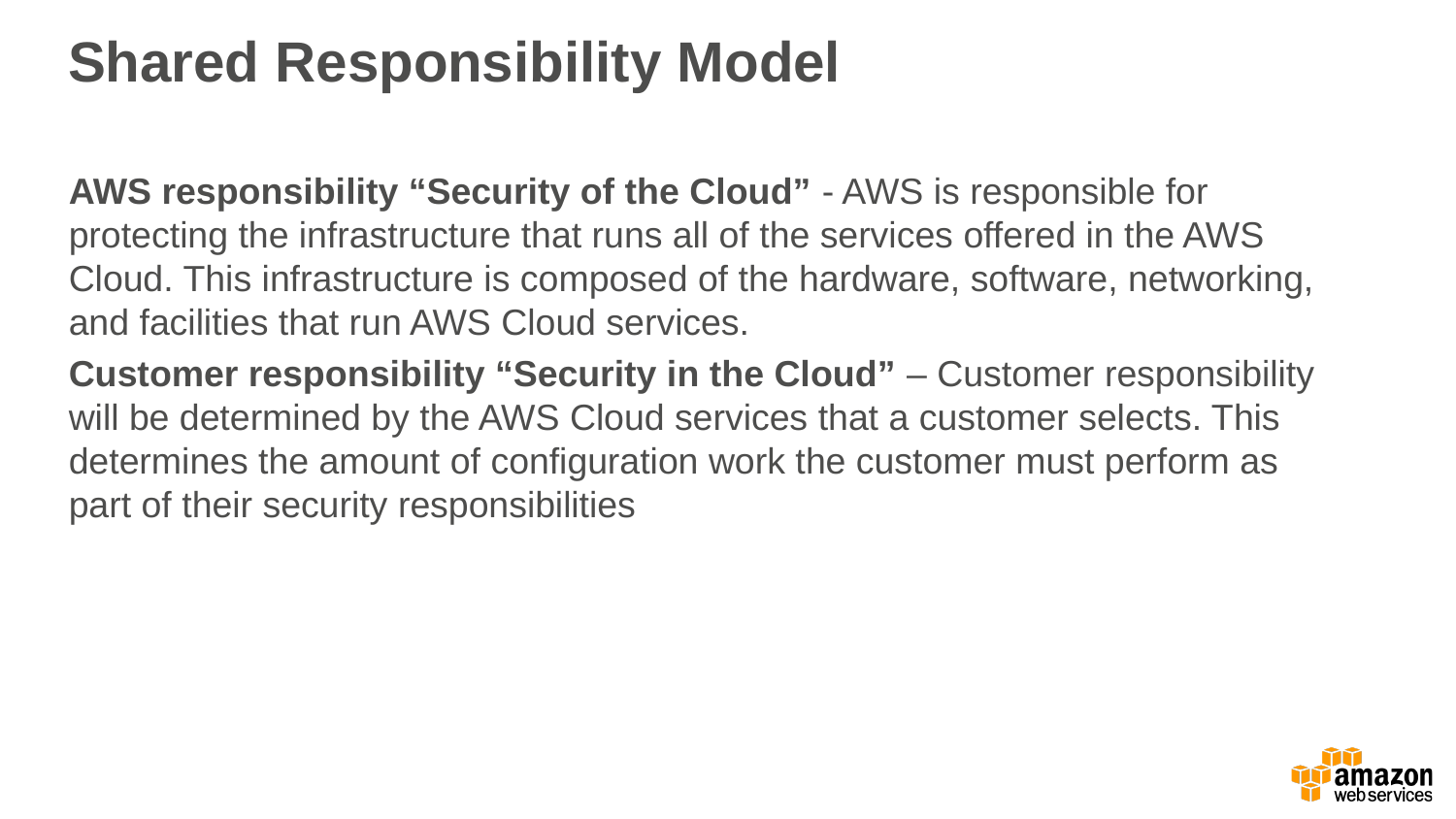

# Shared Responsibility Model
AWS responsibility “Security of the Cloud” - AWS is responsible for protecting the infrastructure that runs all of the services offered in the AWS Cloud. This infrastructure is composed of the hardware, software, networking, and facilities that run AWS Cloud services.
Customer responsibility “Security in the Cloud” – Customer responsibility will be determined by the AWS Cloud services that a customer selects. This determines the amount of configuration work the customer must perform as part of their security responsibilities